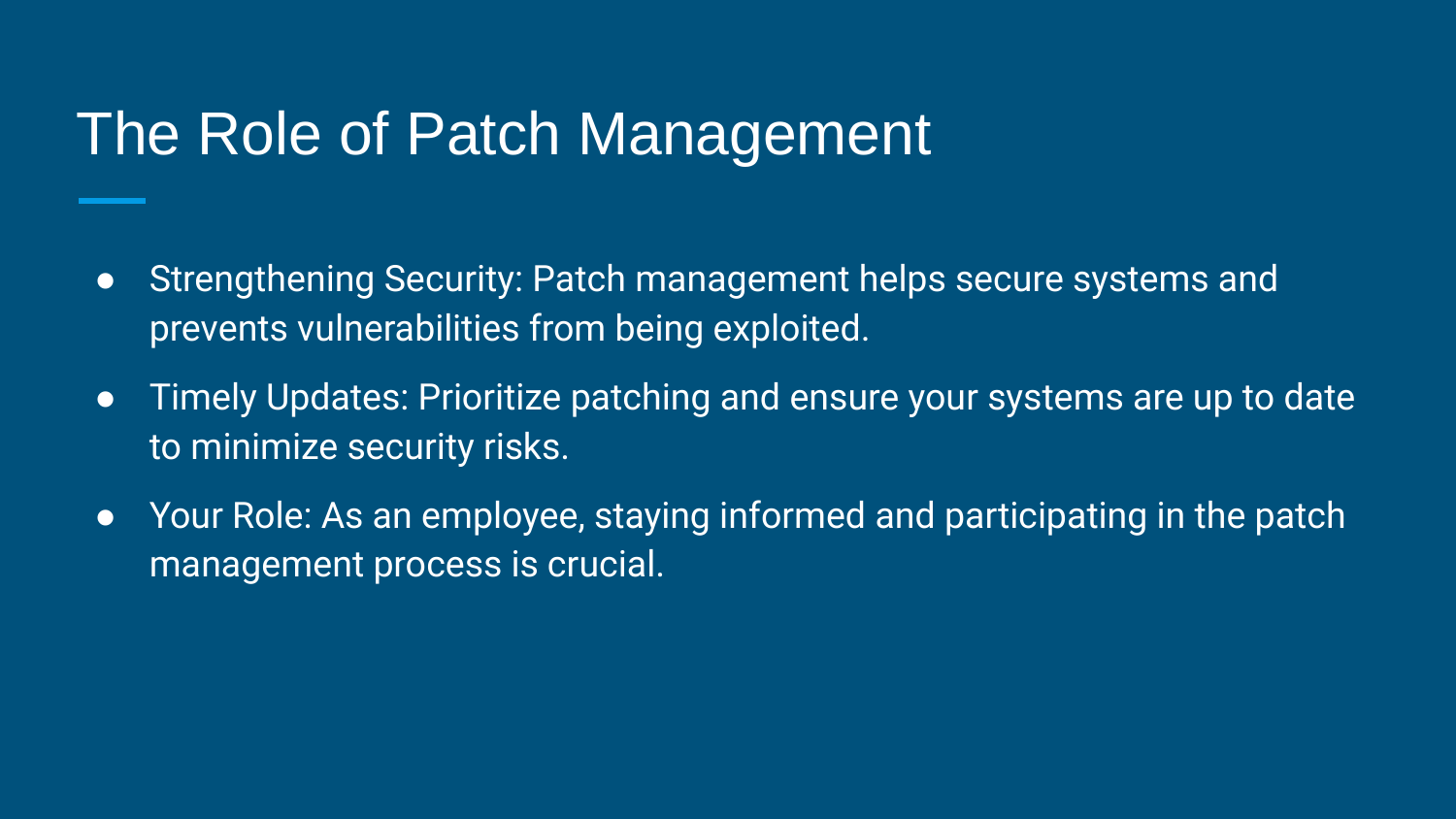

# The Role of Patch Management
Strengthening Security: Patch management helps secure systems and prevents vulnerabilities from being exploited.
Timely Updates: Prioritize patching and ensure your systems are up to date to minimize security risks.
Your Role: As an employee, staying informed and participating in the patch management process is crucial.